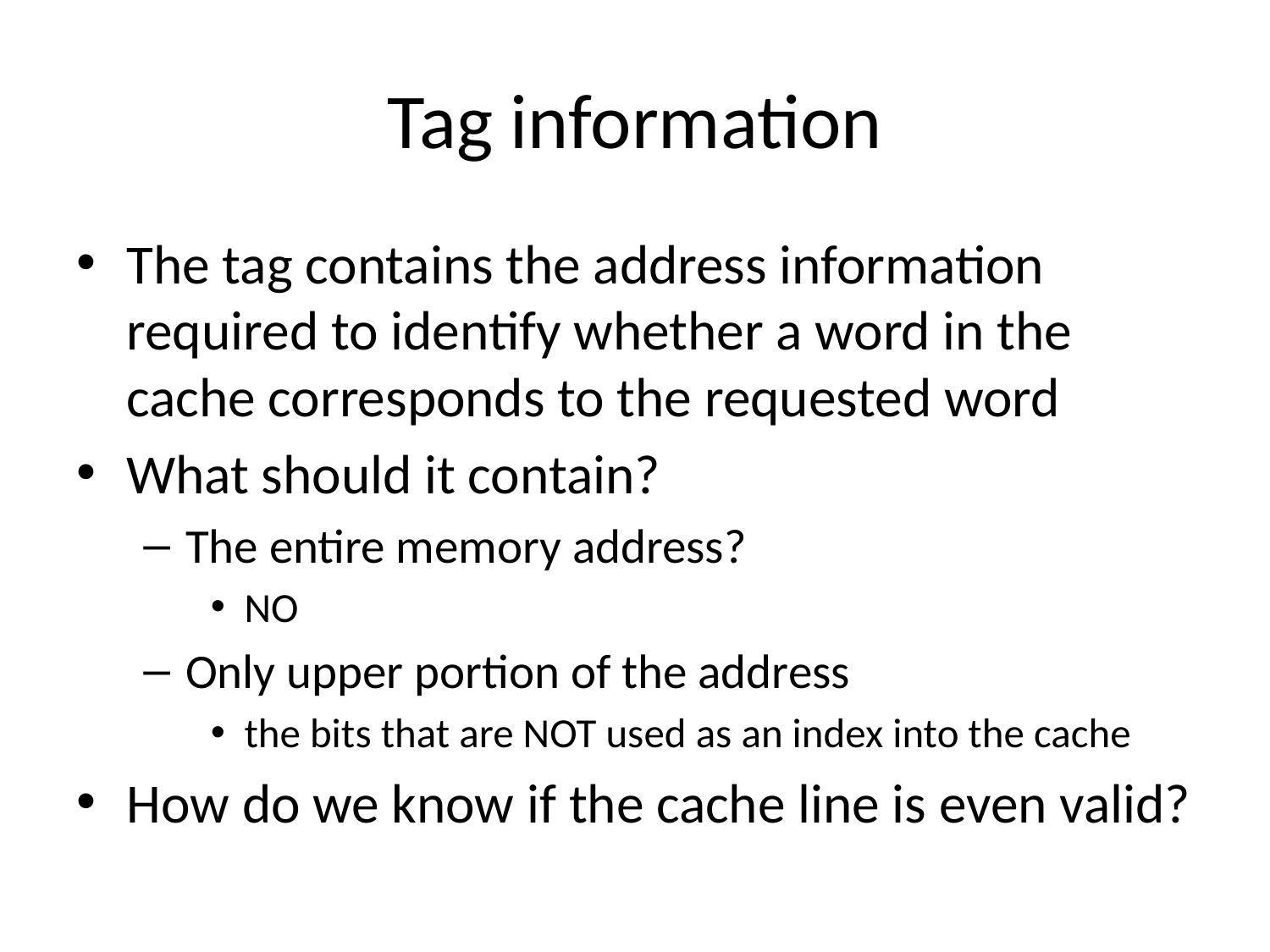

# Tag information
The tag contains the address information required to identify whether a word in the cache corresponds to the requested word
What should it contain?
The entire memory address?
NO
Only upper portion of the address
the bits that are NOT used as an index into the cache
How do we know if the cache line is even valid?